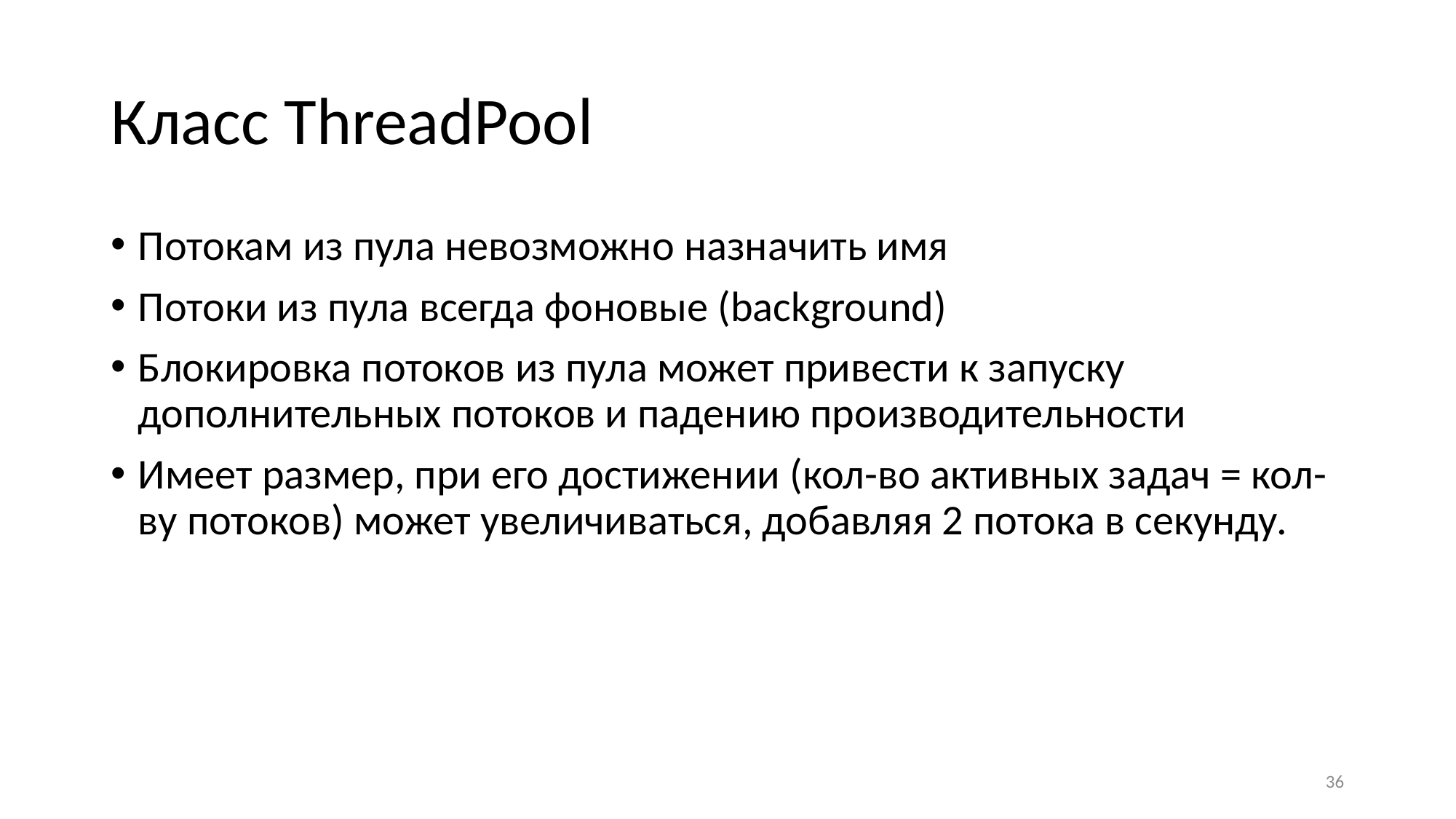

# Класс ThreadPool
Потокам из пула невозможно назначить имя
Потоки из пула всегда фоновые (background)
Блокировка потоков из пула может привести к запуску дополнительных потоков и падению производительности
Имеет размер, при его достижении (кол-во активных задач = кол-ву потоков) может увеличиваться, добавляя 2 потока в секунду.

36